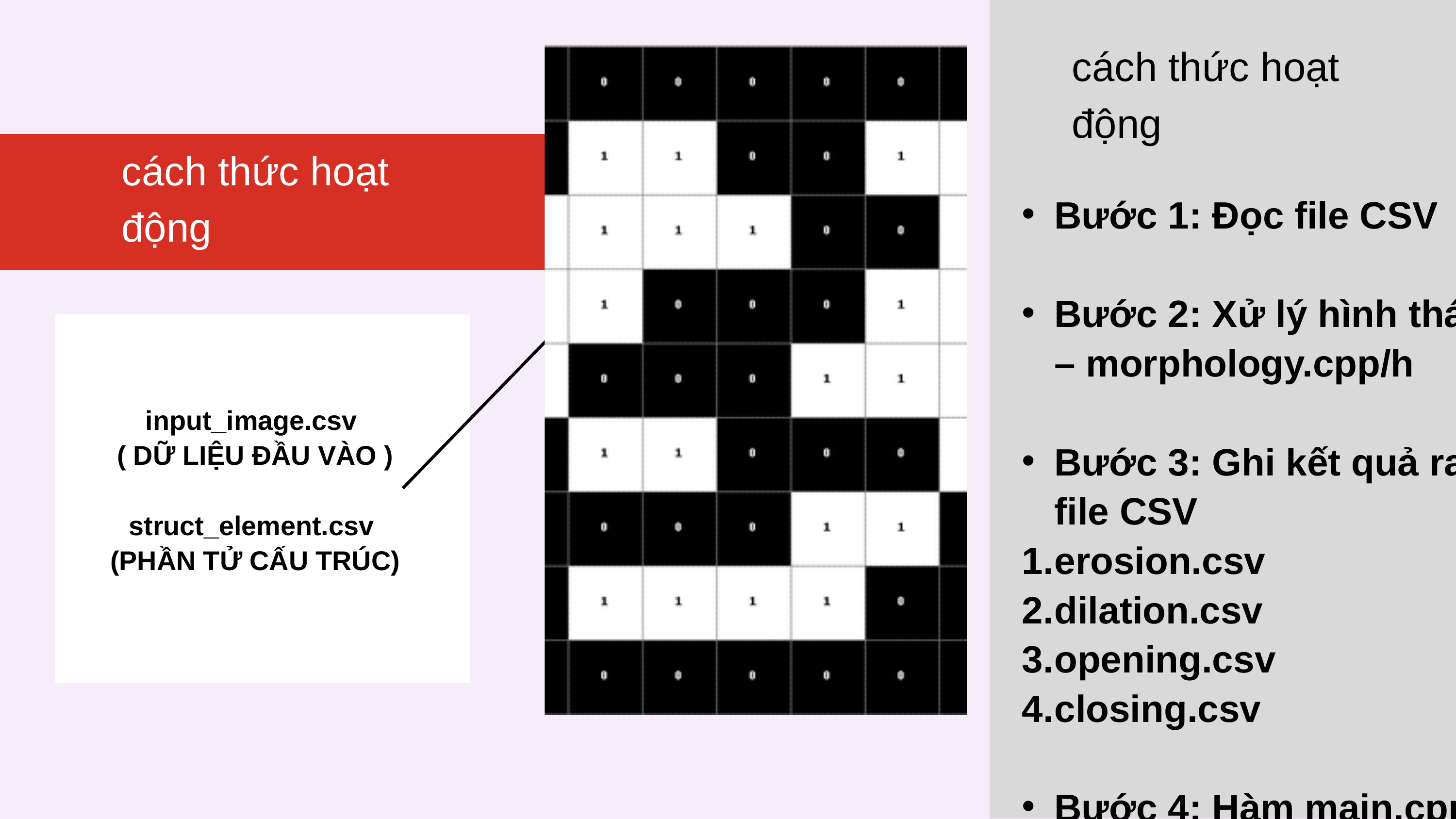

cách thức hoạt động

cách thức hoạt động
Bước 1: Đọc file CSV

Bước 2: Xử lý hình thái – morphology.cpp/h

Bước 3: Ghi kết quả ra file CSV
erosion.csv
dilation.csv
opening.csv
closing.csv

Bước 4: Hàm main.cpp.

struct_element.csv – PHẦN TỬ CẤU TRÚC
input_image.csv
( DỮ LIỆU ĐẦU VÀO )

struct_element.csv  (PHẦN TỬ CẤU TRÚC)